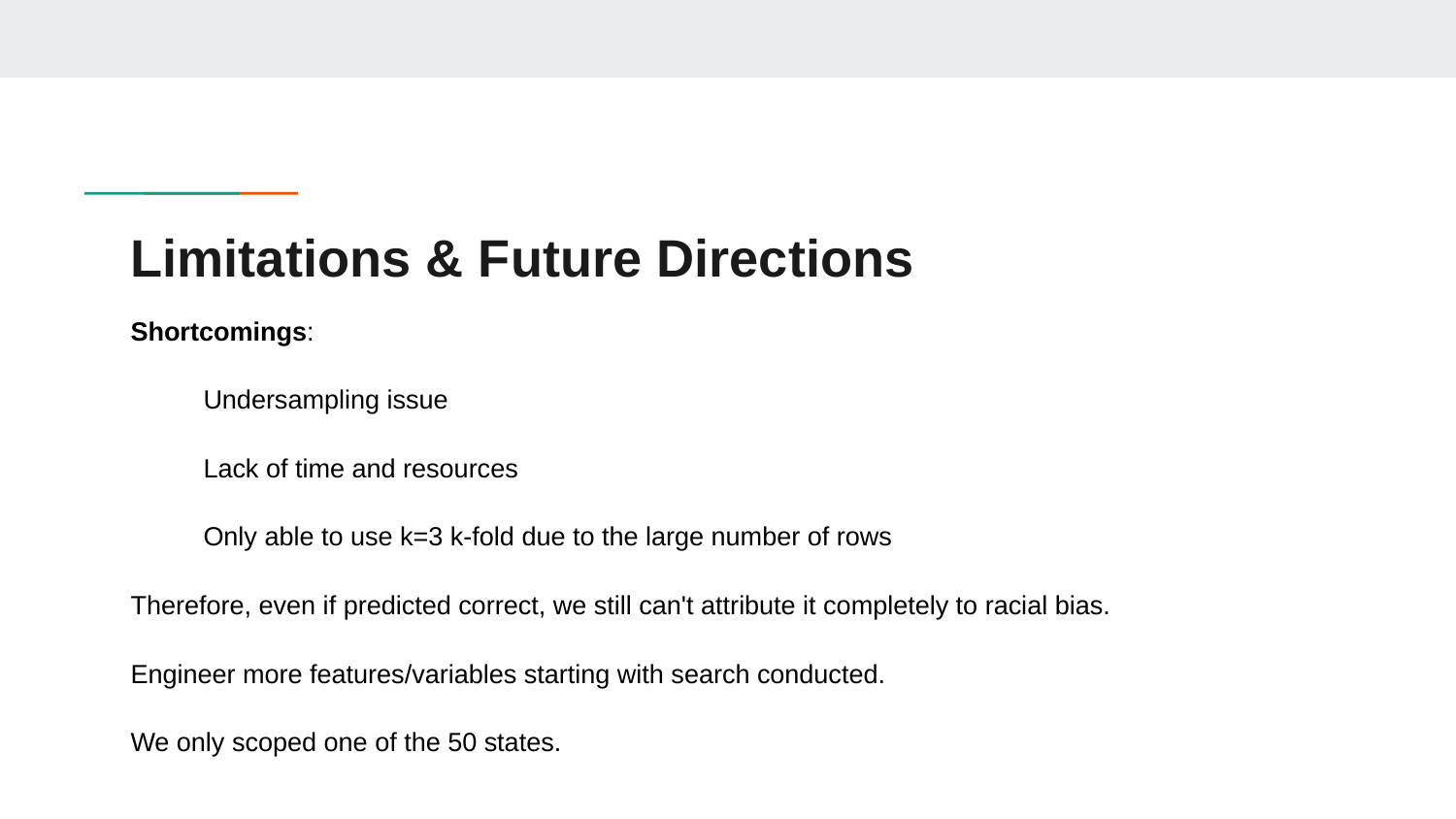

# Limitations & Future Directions
Shortcomings:
Undersampling issue
Lack of time and resources
Only able to use k=3 k-fold due to the large number of rows
Therefore, even if predicted correct, we still can't attribute it completely to racial bias.
Engineer more features/variables starting with search conducted.
We only scoped one of the 50 states.